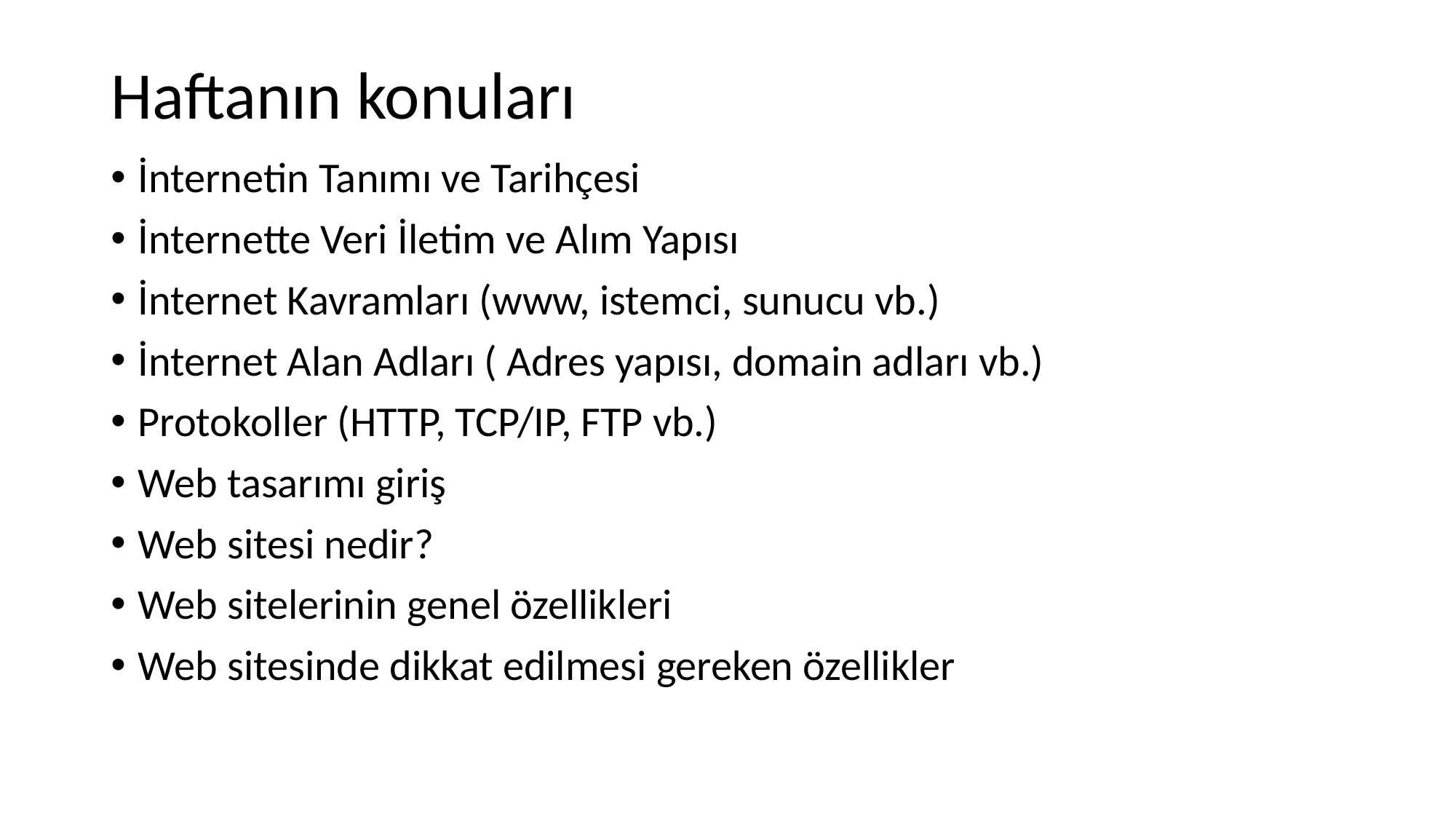

# Haftanın konuları
İnternetin Tanımı ve Tarihçesi
İnternette Veri İletim ve Alım Yapısı
İnternet Kavramları (www, istemci, sunucu vb.)
İnternet Alan Adları ( Adres yapısı, domain adları vb.)
Protokoller (HTTP, TCP/IP, FTP vb.)
Web tasarımı giriş
Web sitesi nedir?
Web sitelerinin genel özellikleri
Web sitesinde dikkat edilmesi gereken özellikler